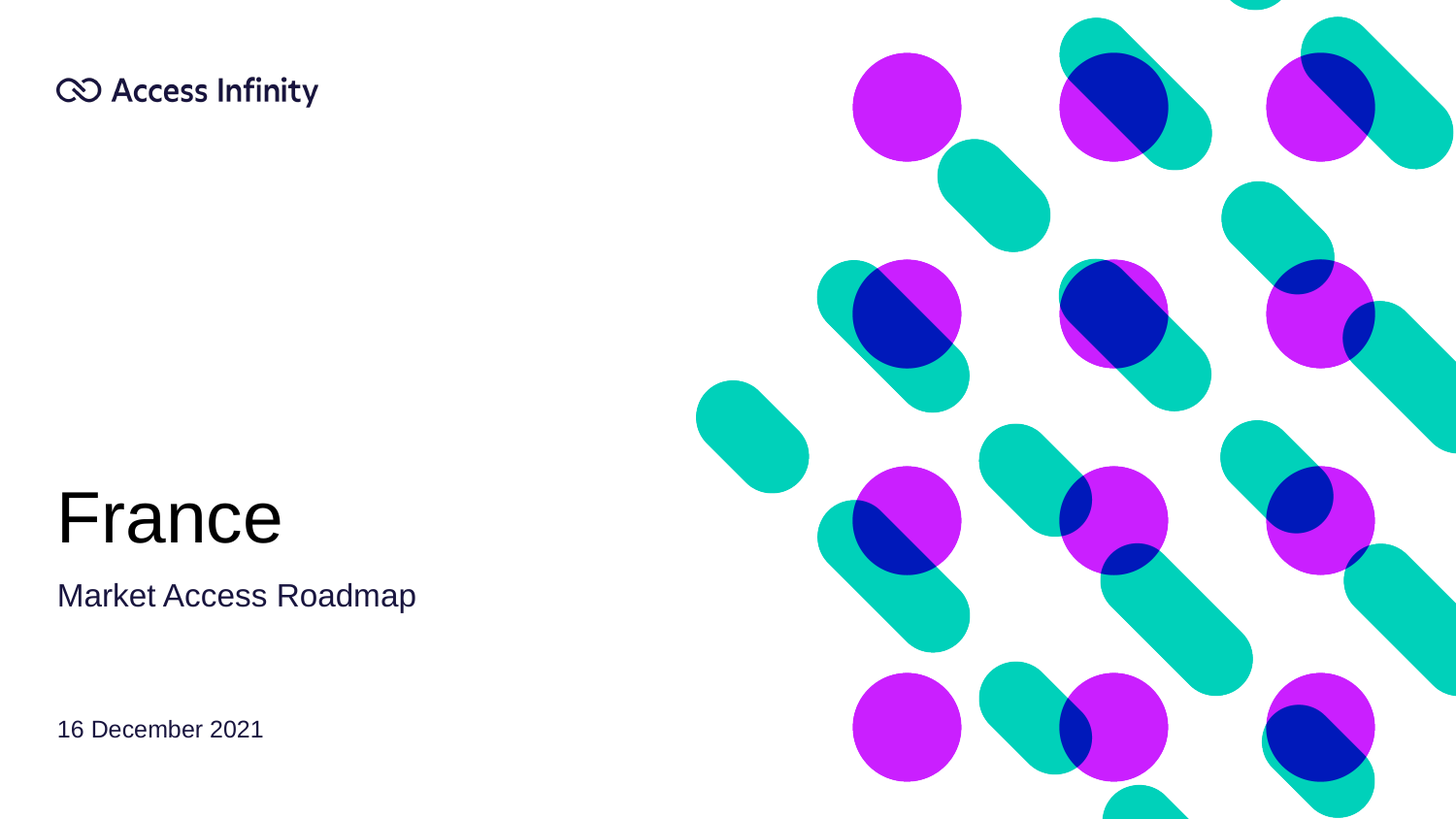

# France
Market Access Roadmap
16 December 2021